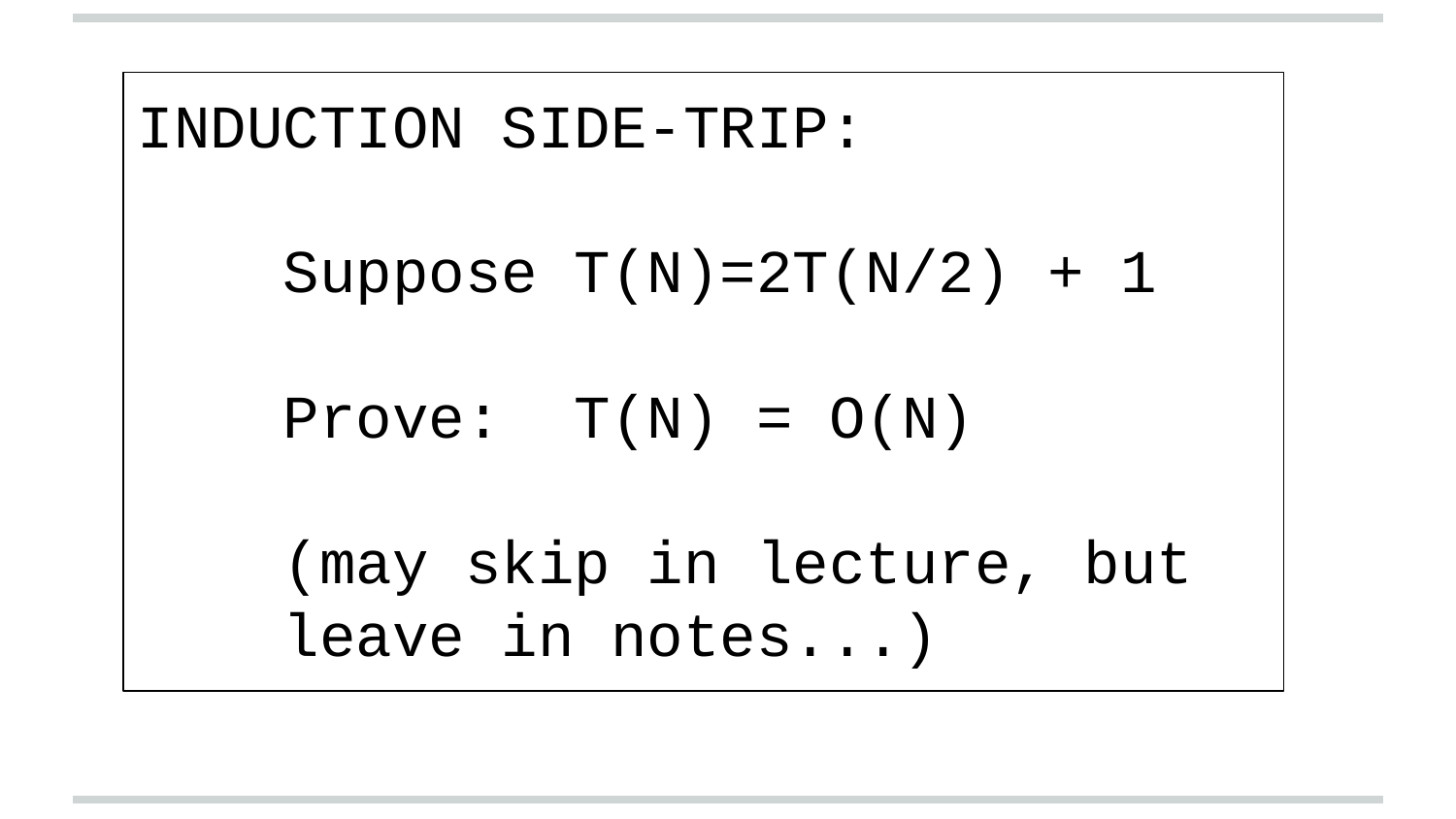

INDUCTION SIDE-TRIP:

Suppose T(N)=2T(N/2) + 1

Prove:  T(N) = O(N)

(may skip in lecture, but leave in notes...)